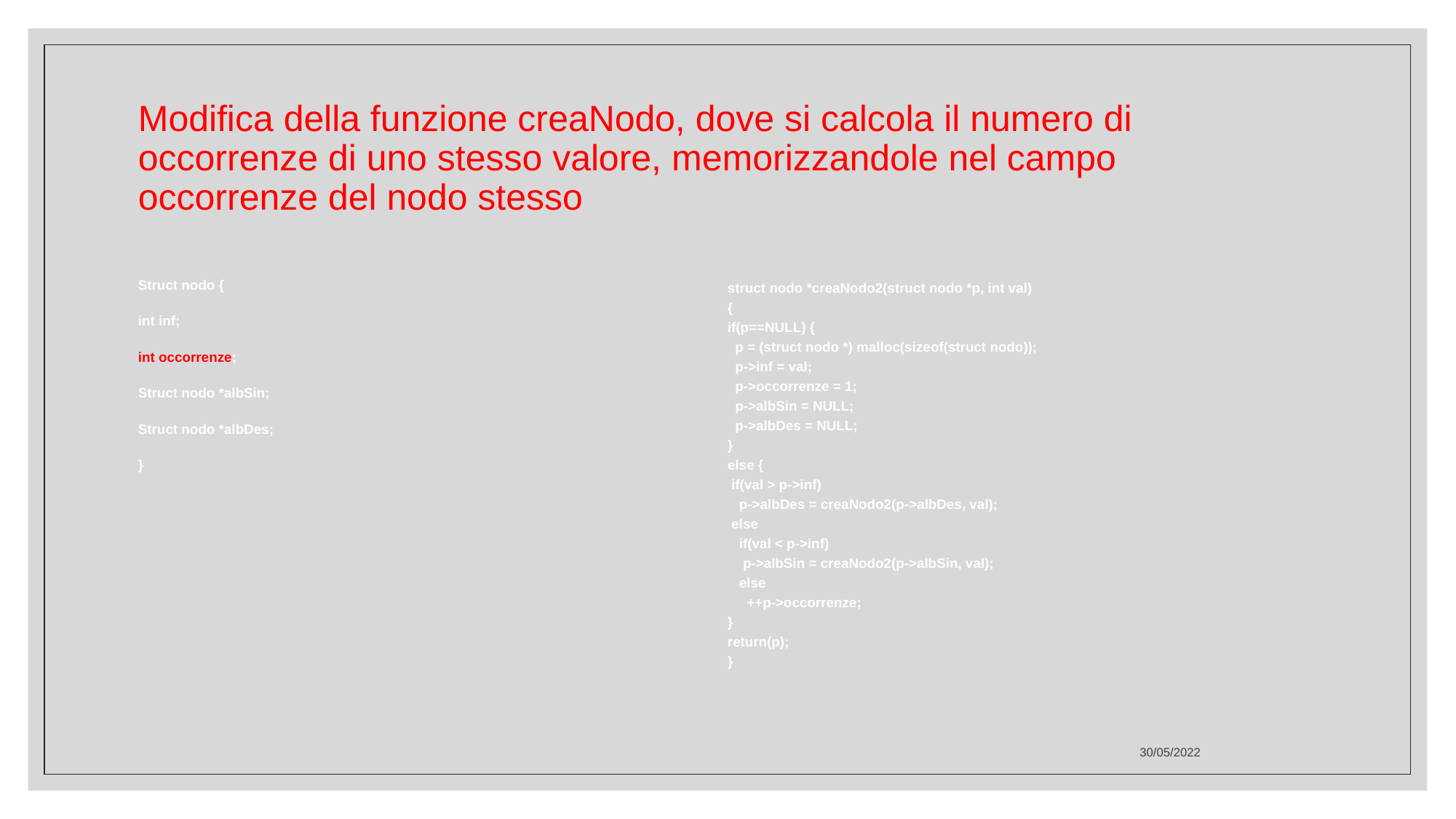

# Modifica della funzione creaNodo, dove si calcola il numero di occorrenze di uno stesso valore, memorizzandole nel campo occorrenze del nodo stesso
Struct nodo {
int inf;
int occorrenze;
Struct nodo *albSin;
Struct nodo *albDes;
}

struct nodo *creaNodo2(struct nodo *p, int val)
{
if(p==NULL) {
  p = (struct nodo *) malloc(sizeof(struct nodo));
  p->inf = val;
  p->occorrenze = 1;
  p->albSin = NULL;
  p->albDes = NULL;
}
else {
 if(val > p->inf)
   p->albDes = creaNodo2(p->albDes, val);
 else
   if(val < p->inf)
    p->albSin = creaNodo2(p->albSin, val);
   else
     ++p->occorrenze;
}
return(p);
}
30/05/2022